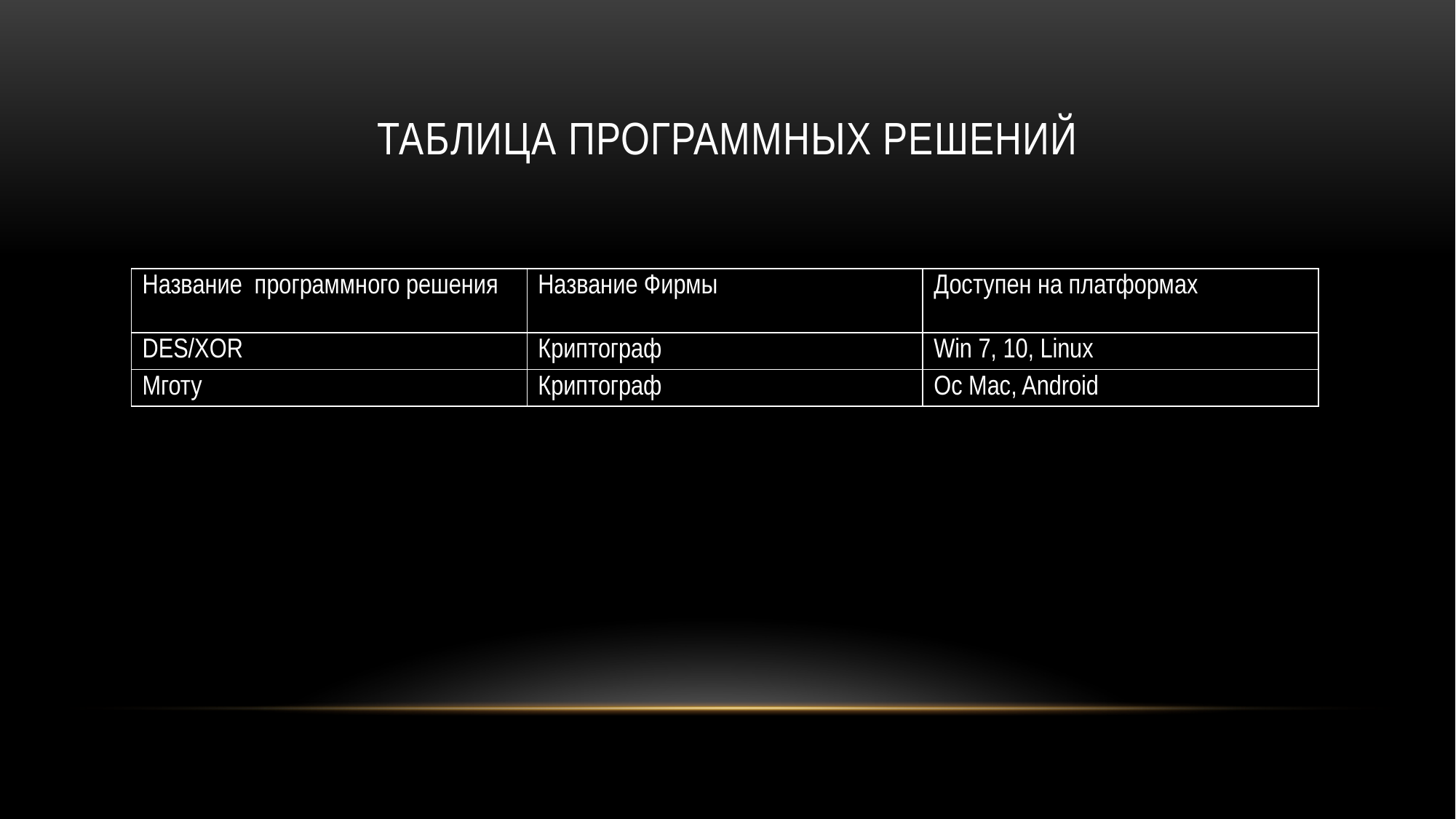

# Таблица программных решений
| Название программного решения | Название Фирмы | Доступен на платформах |
| --- | --- | --- |
| DES/XOR | Криптограф | Win 7, 10, Linux |
| Мготу | Криптограф | Oc Mac, Android |